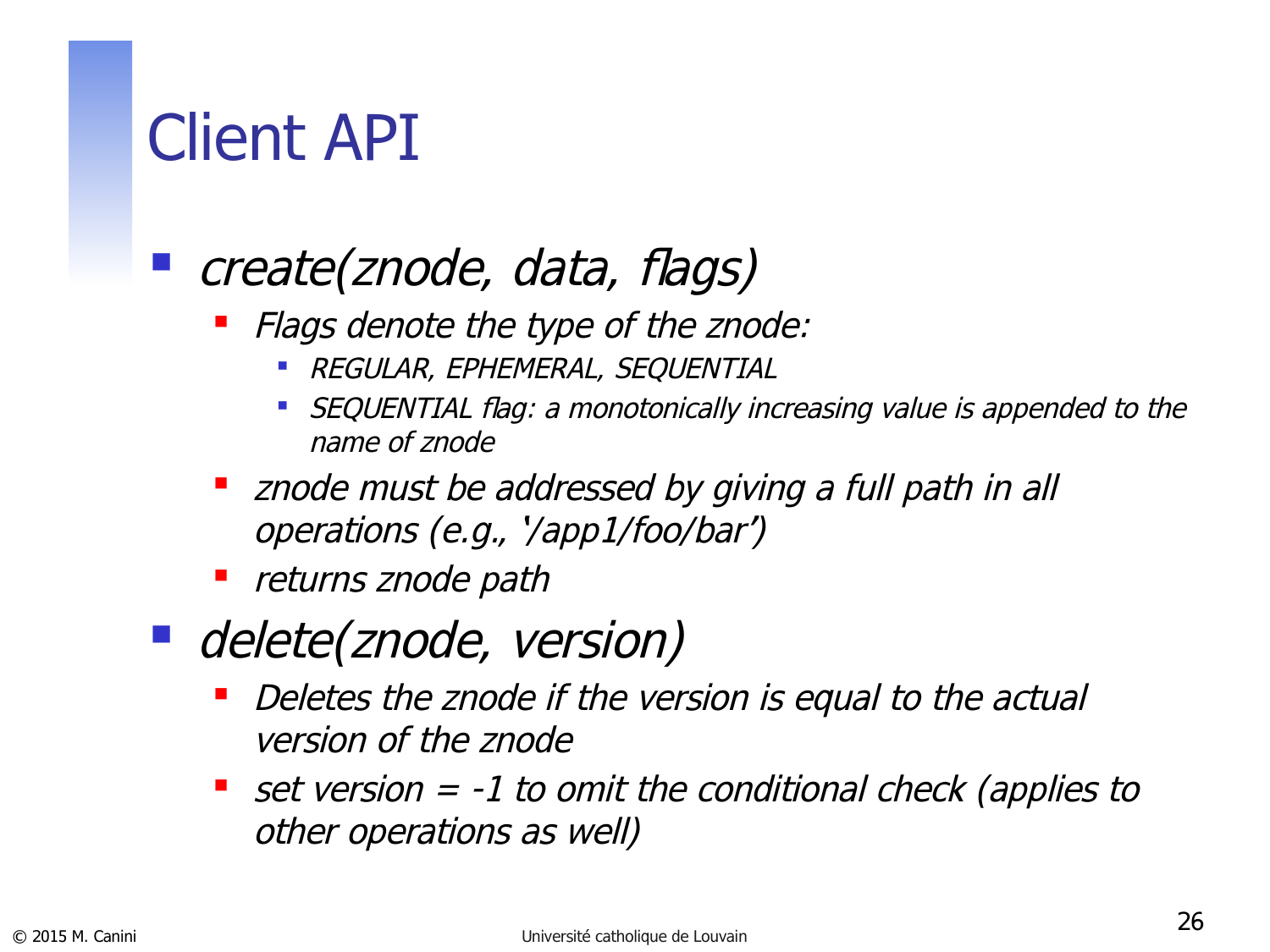

# Client API
create(znode, data, flags)
Flags denote the type of the znode:
REGULAR, EPHEMERAL, SEQUENTIAL
SEQUENTIAL flag: a monotonically increasing value is appended to the name of znode
znode must be addressed by giving a full path in all operations (e.g., ‘/app1/foo/bar’)
returns znode path
delete(znode, version)
Deletes the znode if the version is equal to the actual version of the znode
set version = -1 to omit the conditional check (applies to other operations as well)

26
Université catholique de Louvain